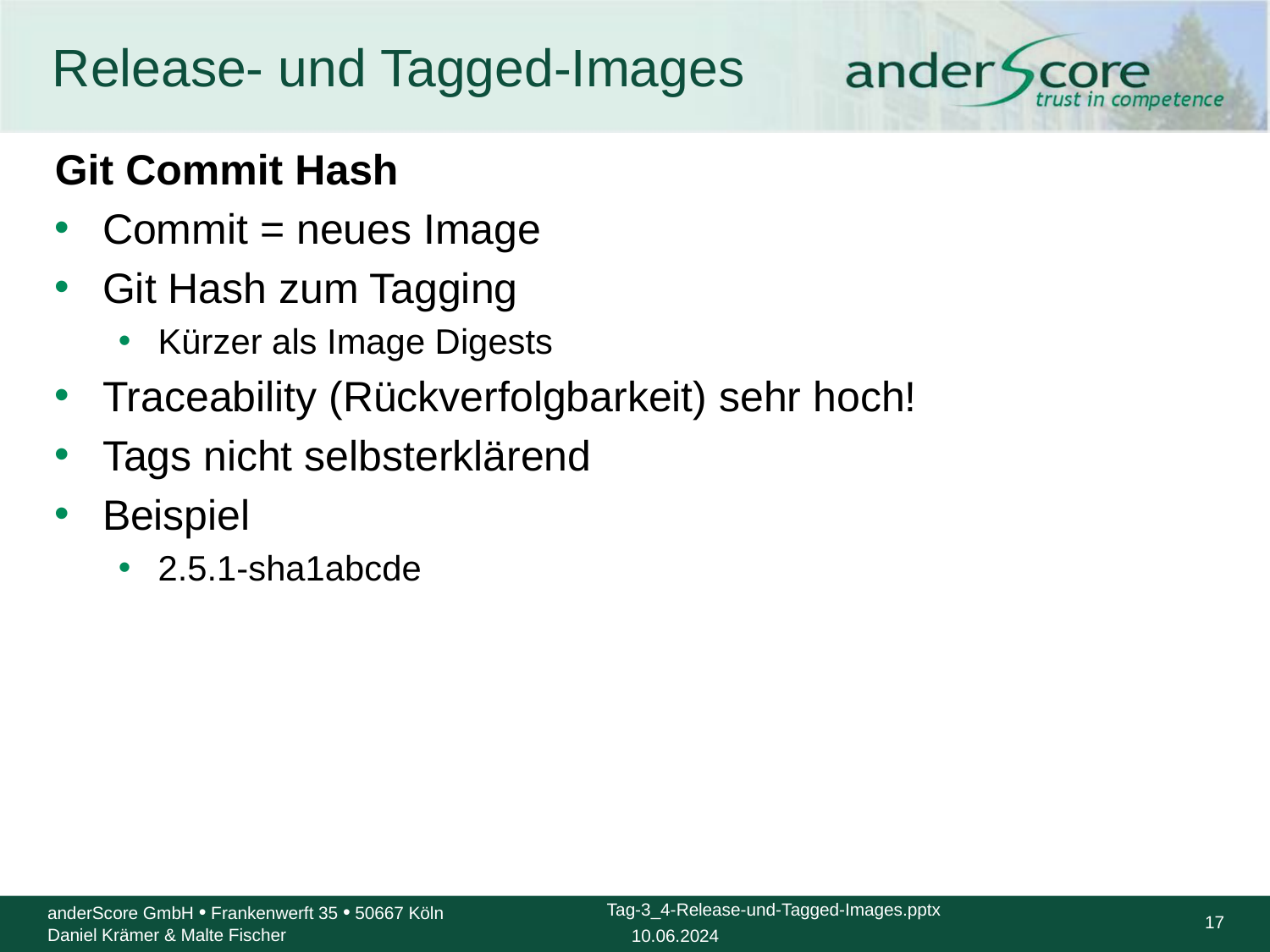

# Release- und Tagged-Images
Git Commit Hash
Commit = neues Image
Git Hash zum Tagging
Kürzer als Image Digests
Traceability (Rückverfolgbarkeit) sehr hoch!
Tags nicht selbsterklärend
Beispiel
2.5.1-sha1abcde